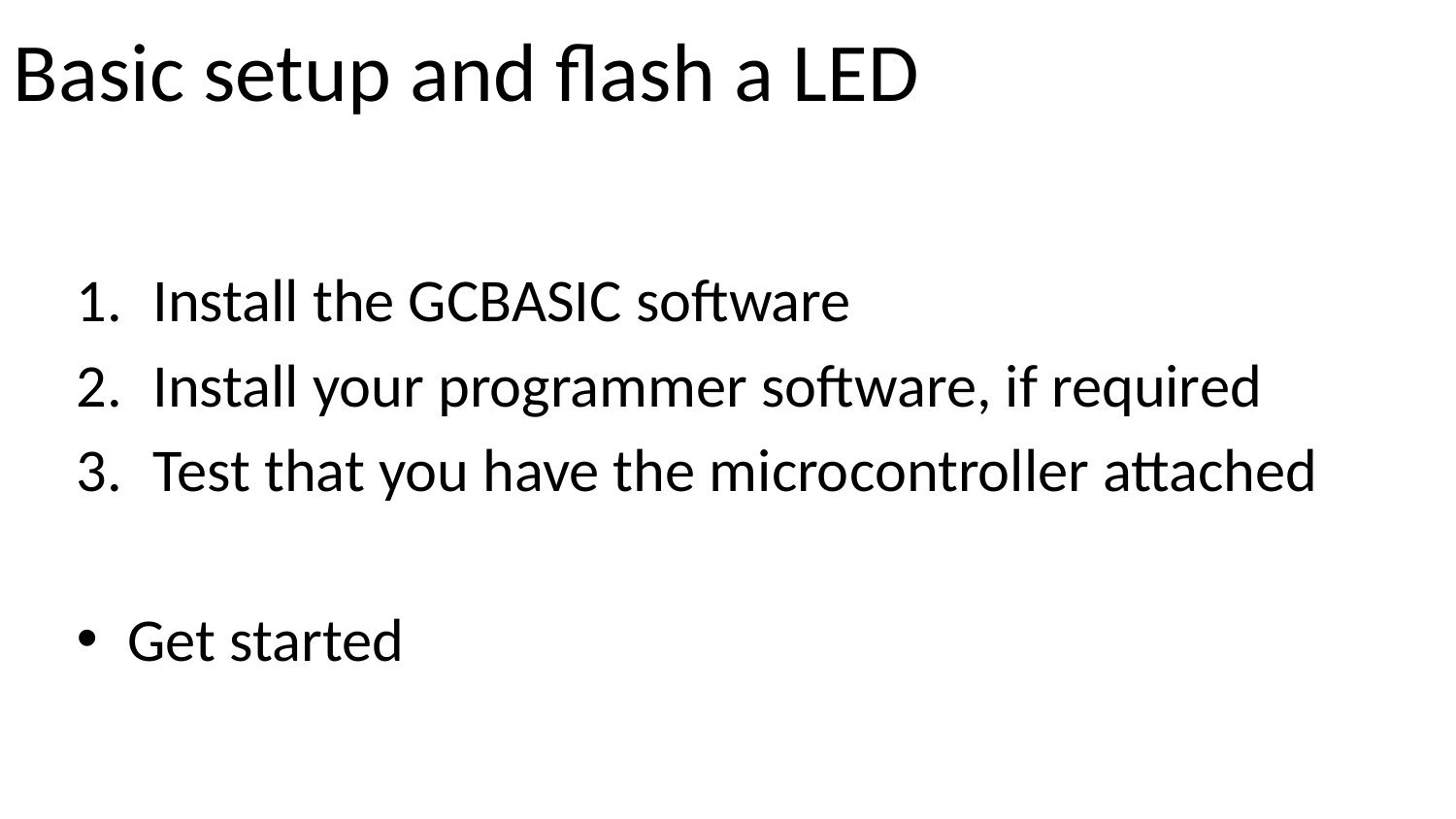

# Basic setup and flash a LED
Install the GCBASIC software
Install your programmer software, if required
Test that you have the microcontroller attached

Get started